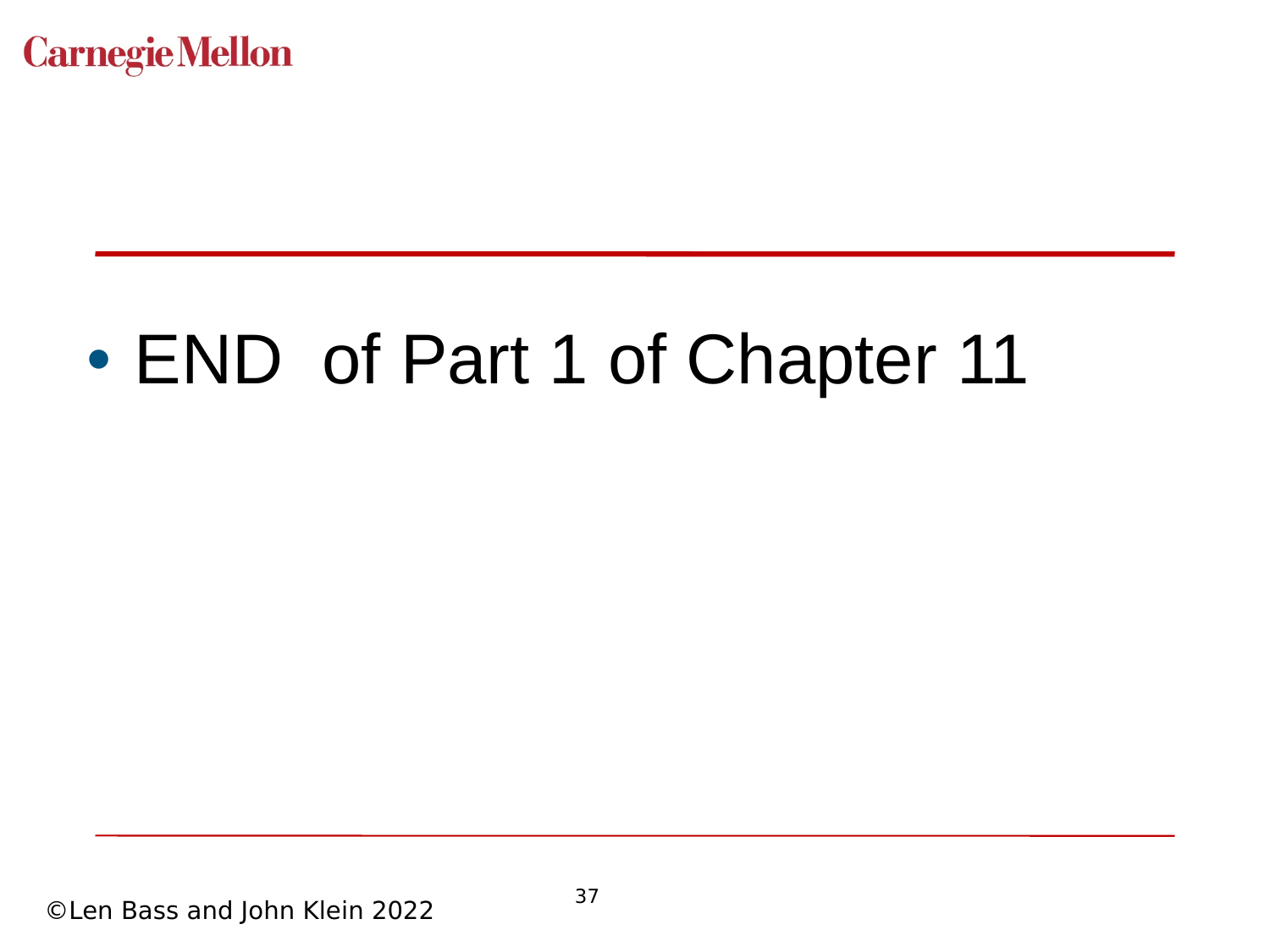

#
END  of Part 1 of Chapter 11